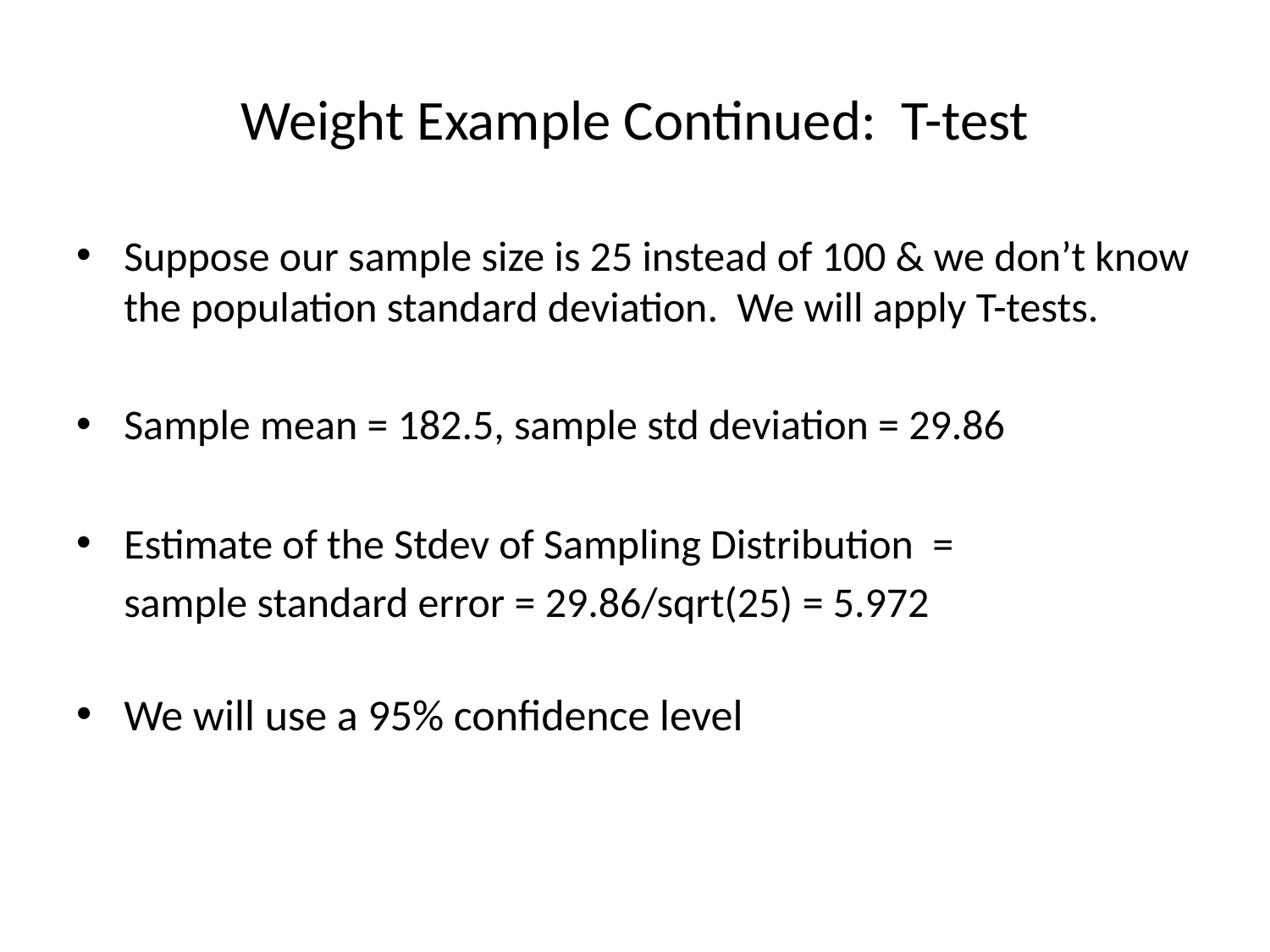

# Weight Example Continued:  T-test
Suppose our sample size is 25 instead of 100 & we don’t know the population standard deviation.  We will apply T-tests.

Sample mean = 182.5, sample std deviation = 29.86

Estimate of the Stdev of Sampling Distribution  =
	sample standard error = 29.86/sqrt(25) = 5.972

We will use a 95% confidence level